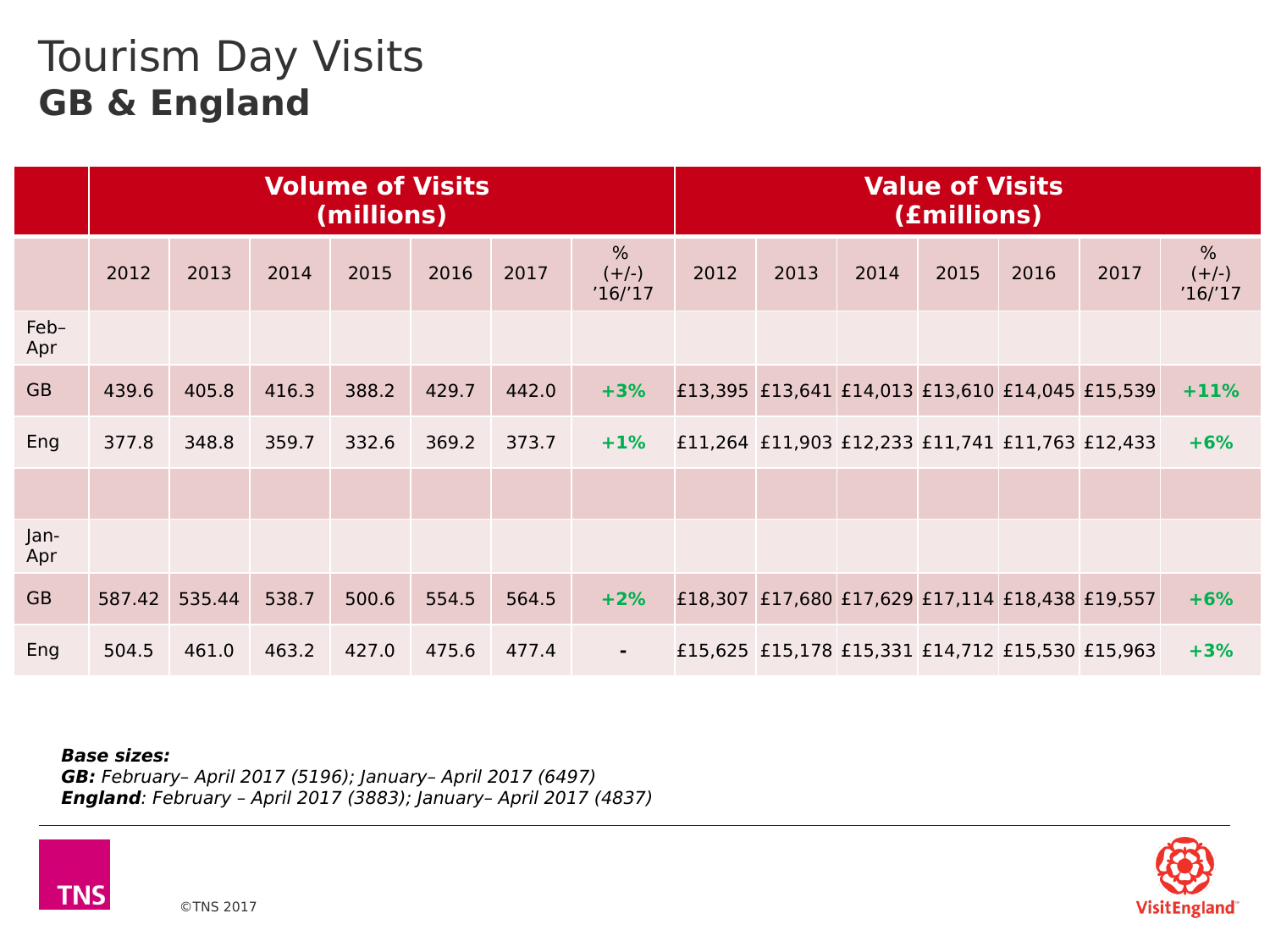

# Tourism Day Visits GB & England
|  | Volume of Visits (millions) |  |  |  |  |  |  | Value of Visits (£millions) |  |  |  |  |  |  |
| --- | --- | --- | --- | --- | --- | --- | --- | --- | --- | --- | --- | --- | --- | --- |
|  | 2012 | 2013 | 2014 | 2015 | 2016 | 2017 | % (+/-) ’16/’17 | 2012 | 2013 | 2014 | 2015 | 2016 | 2017 | % (+/-) ’16/’17 |
| Feb– Apr |  |  |  |  |  |  |  |  |  |  |  |  |  |  |
| GB | 439.6 | 405.8 | 416.3 | 388.2 | 429.7 | 442.0 | +3% | £13,395 | £13,641 | £14,013 | £13,610 | £14,045 | £15,539 | +11% |
| Eng | 377.8 | 348.8 | 359.7 | 332.6 | 369.2 | 373.7 | +1% | £11,264 | £11,903 | £12,233 | £11,741 | £11,763 | £12,433 | +6% |
|  |  |  |  |  |  |  |  |  |  |  |  |  |  |  |
| Jan-Apr |  |  |  |  |  |  |  |  |  |  |  |  |  |  |
| GB | 587.42 | 535.44 | 538.7 | 500.6 | 554.5 | 564.5 | +2% | £18,307 | £17,680 | £17,629 | £17,114 | £18,438 | £19,557 | +6% |
| Eng | 504.5 | 461.0 | 463.2 | 427.0 | 475.6 | 477.4 | - | £15,625 | £15,178 | £15,331 | £14,712 | £15,530 | £15,963 | +3% |
Base sizes:
GB: February– April 2017 (5196); January– April 2017 (6497)
England: February – April 2017 (3883); January– April 2017 (4837)